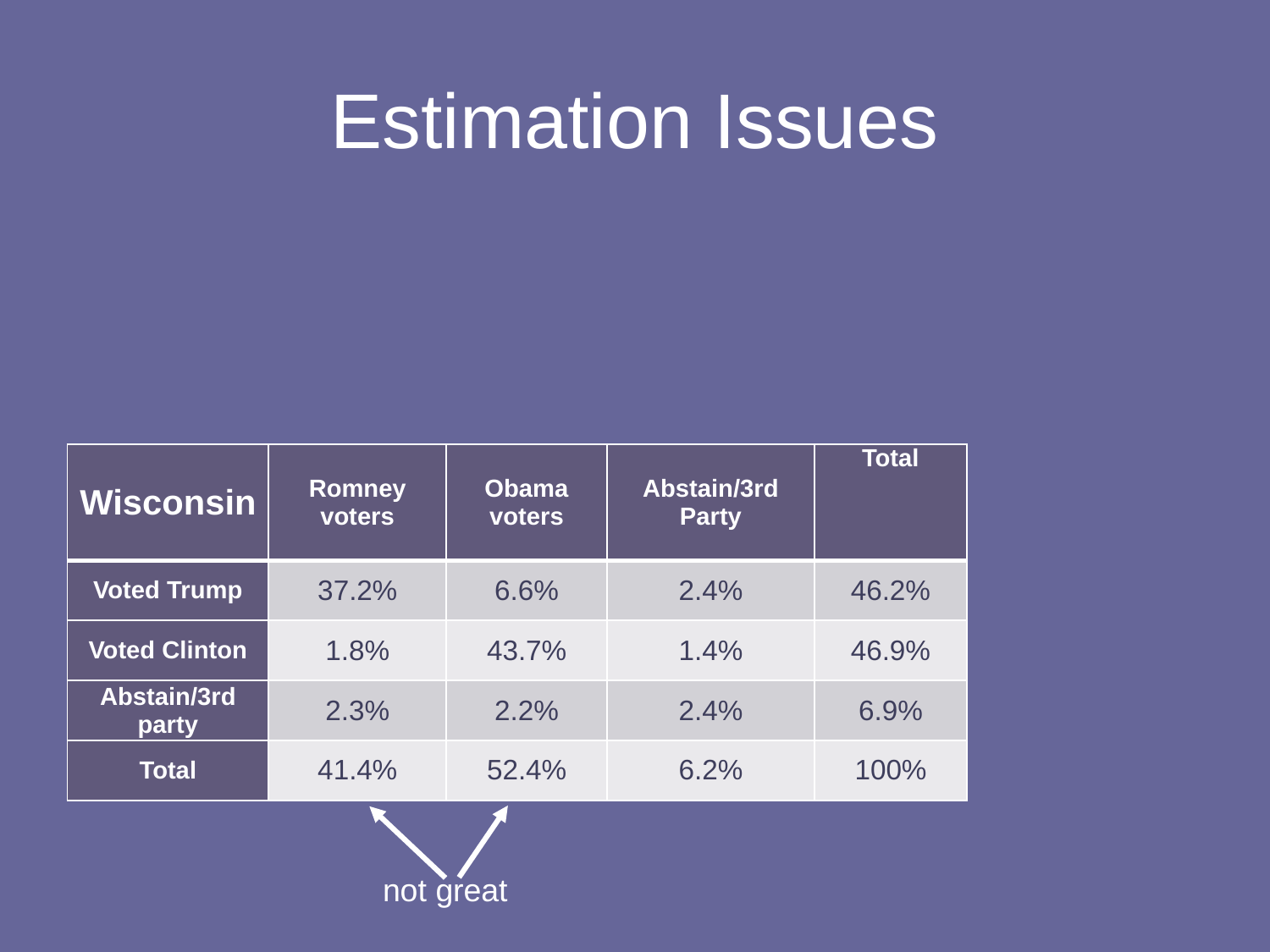

# Estimation Issues

| Wisconsin | Romney voters | Obama voters | Abstain/3rd Party | Total |
| --- | --- | --- | --- | --- |
| Voted Trump | 37.2% | 6.6% | 2.4% | 46.2% |
| Voted Clinton | 1.8% | 43.7% | 1.4% | 46.9% |
| Abstain/3rd party | 2.3% | 2.2% | 2.4% | 6.9% |
| Total | 41.4% | 52.4% | 6.2% | 100% |
not great